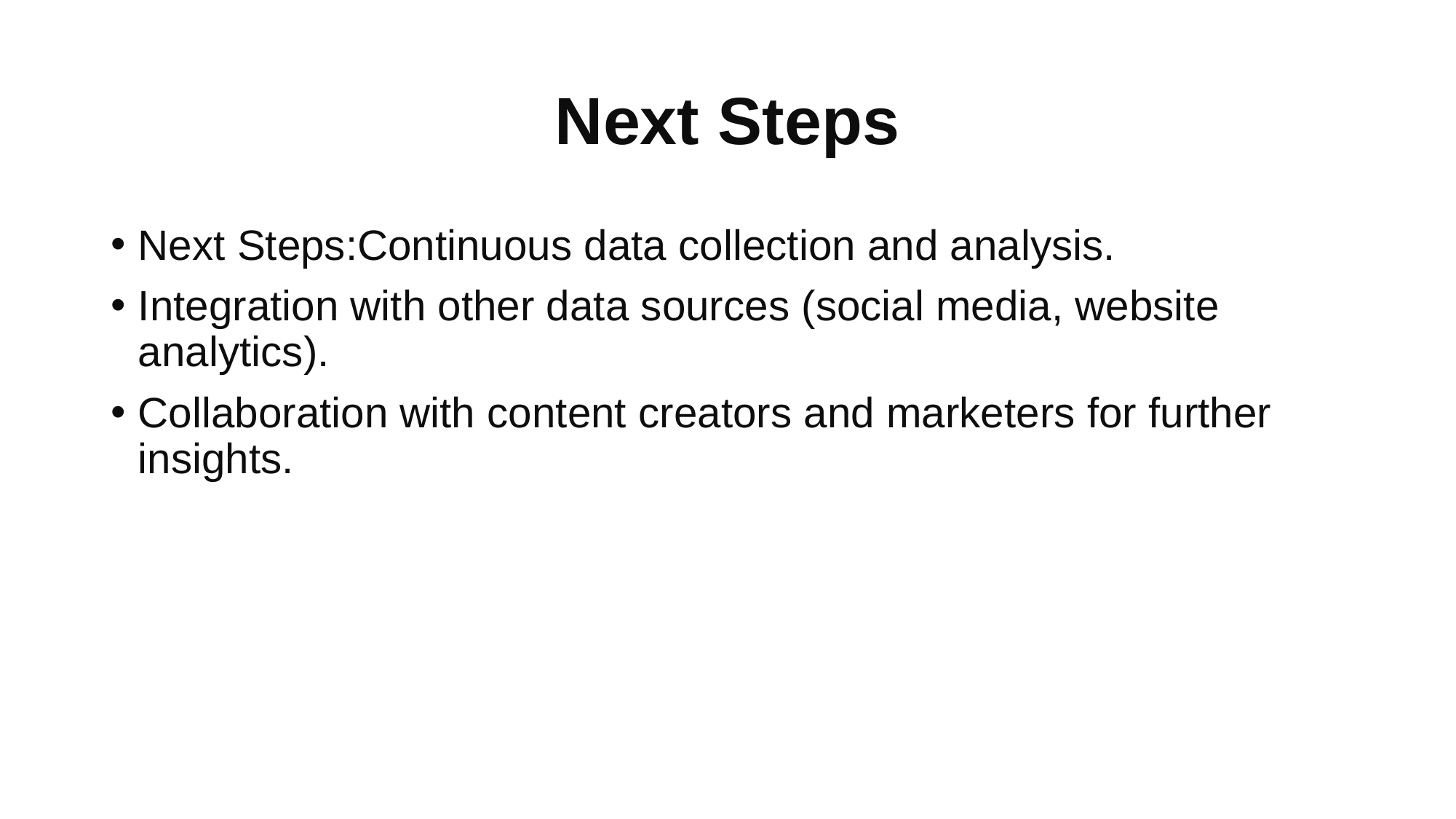

# Next Steps
Next Steps:Continuous data collection and analysis.
Integration with other data sources (social media, website analytics).
Collaboration with content creators and marketers for further insights.